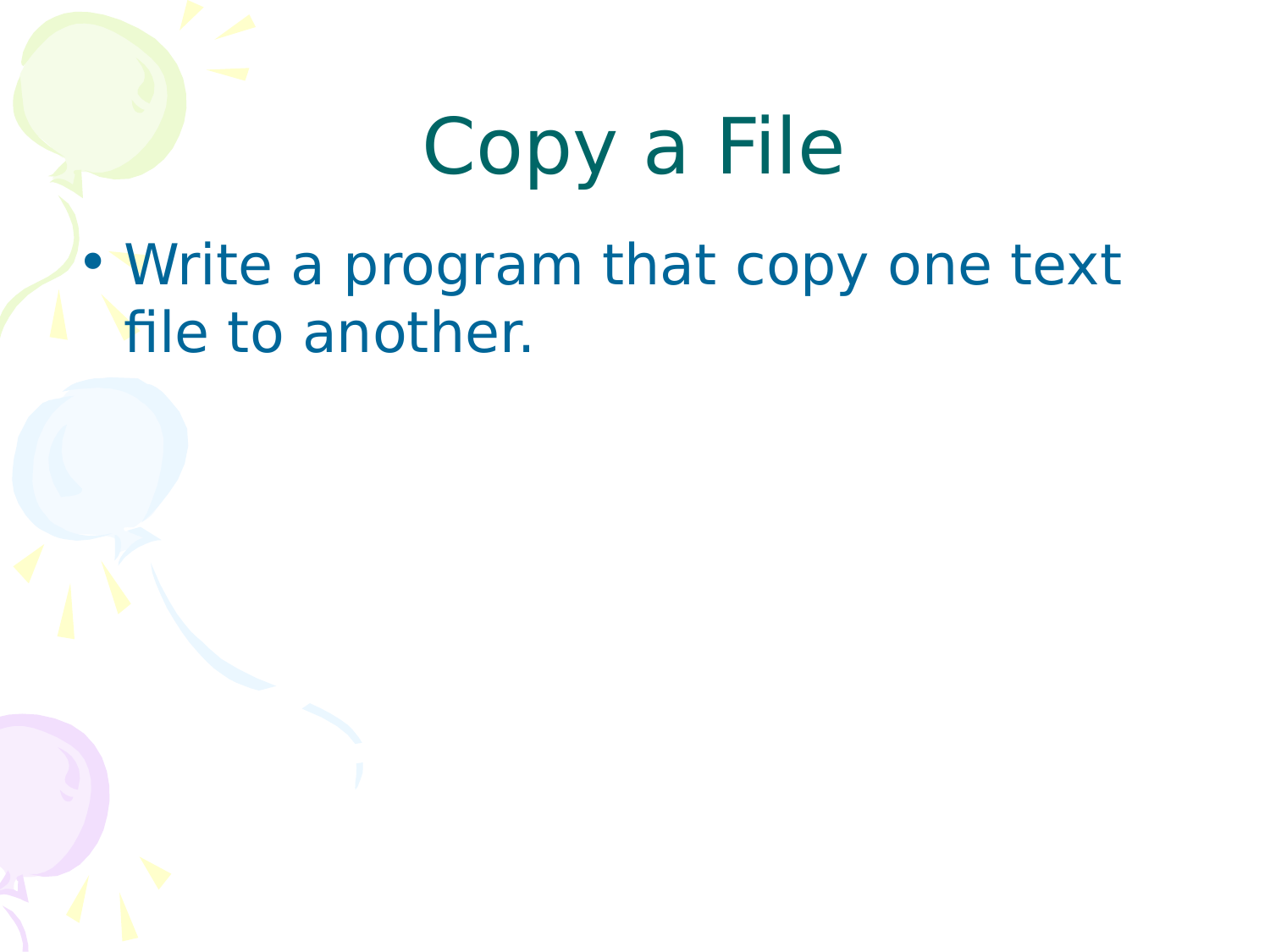

# Copy a File
Write a program that copy one text file to another.